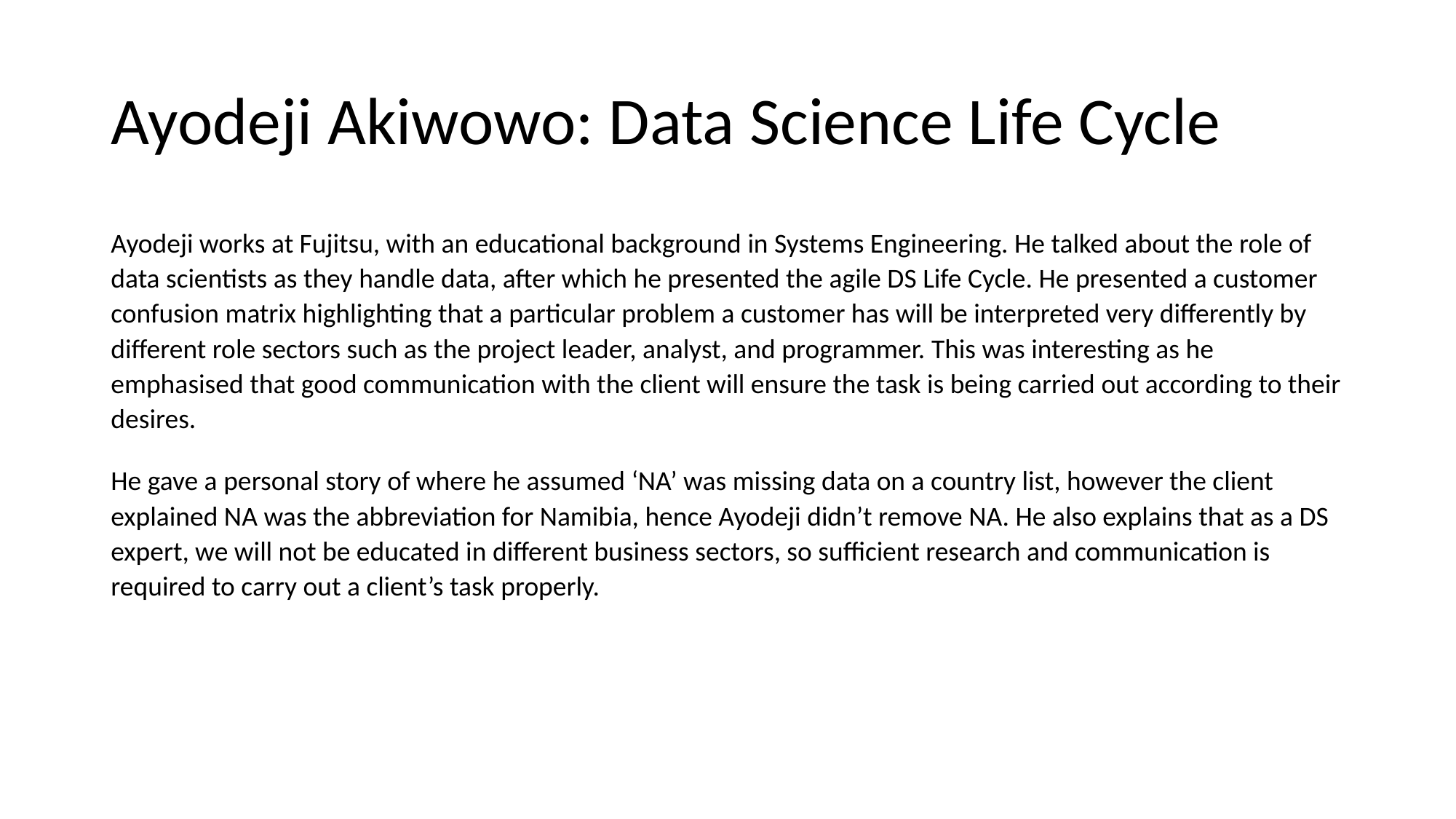

# Ayodeji Akiwowo: Data Science Life Cycle
Ayodeji works at Fujitsu, with an educational background in Systems Engineering. He talked about the role of data scientists as they handle data, after which he presented the agile DS Life Cycle. He presented a customer confusion matrix highlighting that a particular problem a customer has will be interpreted very differently by different role sectors such as the project leader, analyst, and programmer. This was interesting as he emphasised that good communication with the client will ensure the task is being carried out according to their desires.
He gave a personal story of where he assumed ‘NA’ was missing data on a country list, however the client explained NA was the abbreviation for Namibia, hence Ayodeji didn’t remove NA. He also explains that as a DS expert, we will not be educated in different business sectors, so sufficient research and communication is required to carry out a client’s task properly.